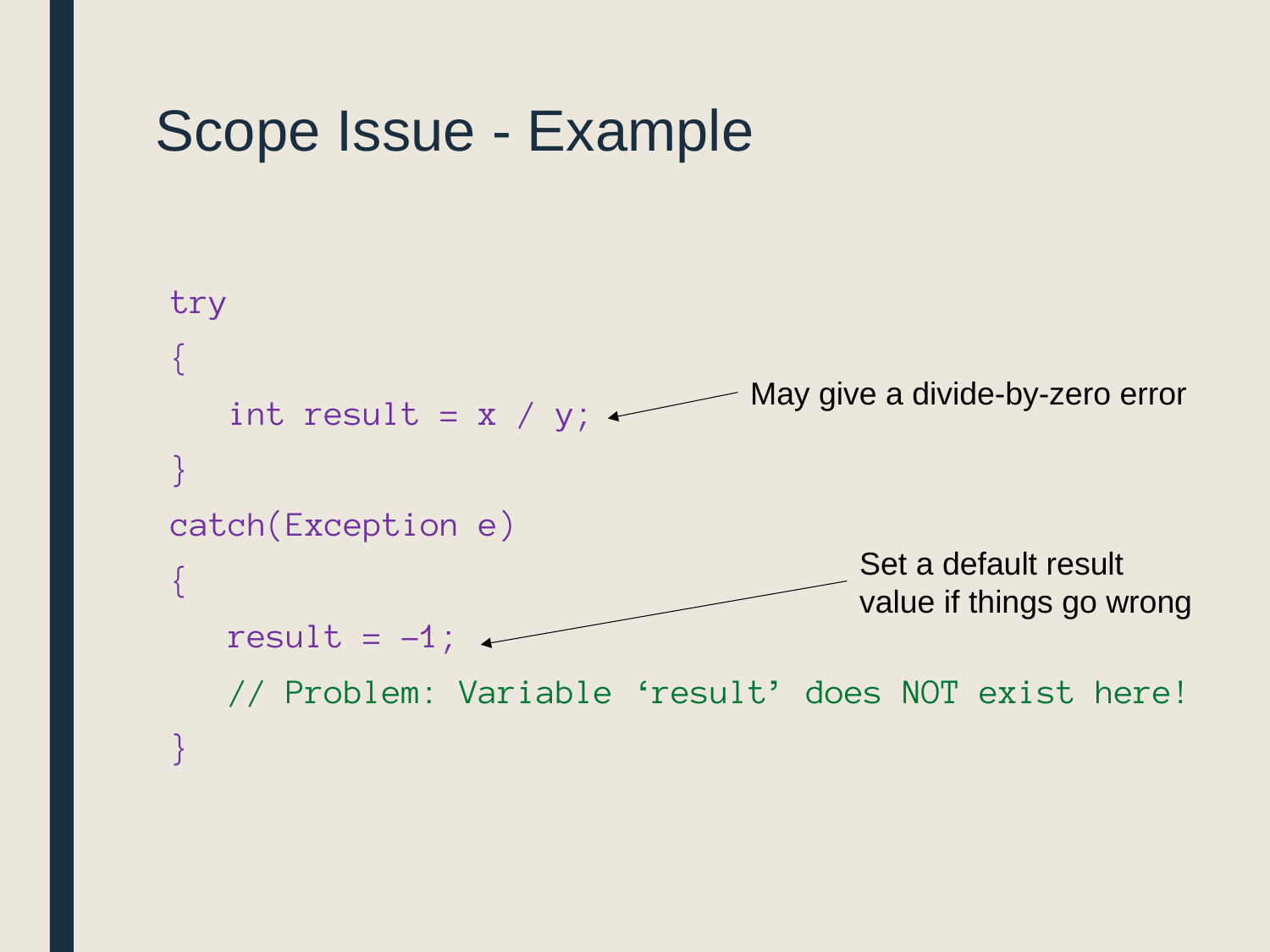

# Scope Issue - Example
try
{
   int result = x / y;
}
catch(Exception e)
{
   result = -1;
   // Problem: Variable ‘result’ does NOT exist here!
}
May give a divide-by-zero error
Set a default result value if things go wrong